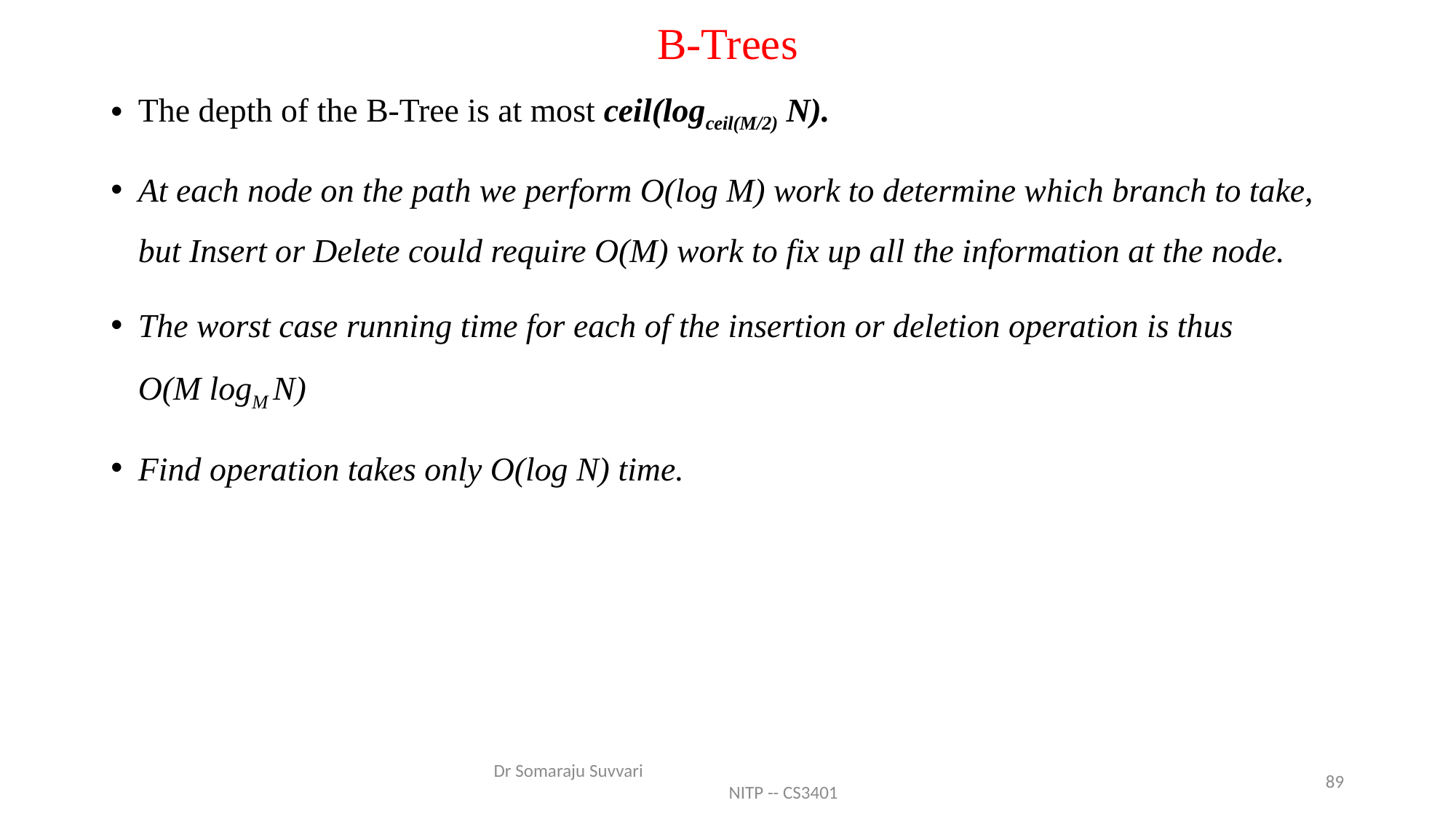

# B-Trees
The depth of the B-Tree is at most ceil(logceil(M/2) N).
At each node on the path we perform O(log M) work to determine which branch to take, but Insert or Delete could require O(M) work to fix up all the information at the node.
The worst case running time for each of the insertion or deletion operation is thus
O(M logM N)
Find operation takes only O(log N) time.
Dr Somaraju Suvvari                                                                                                        NITP -- CS3401
89